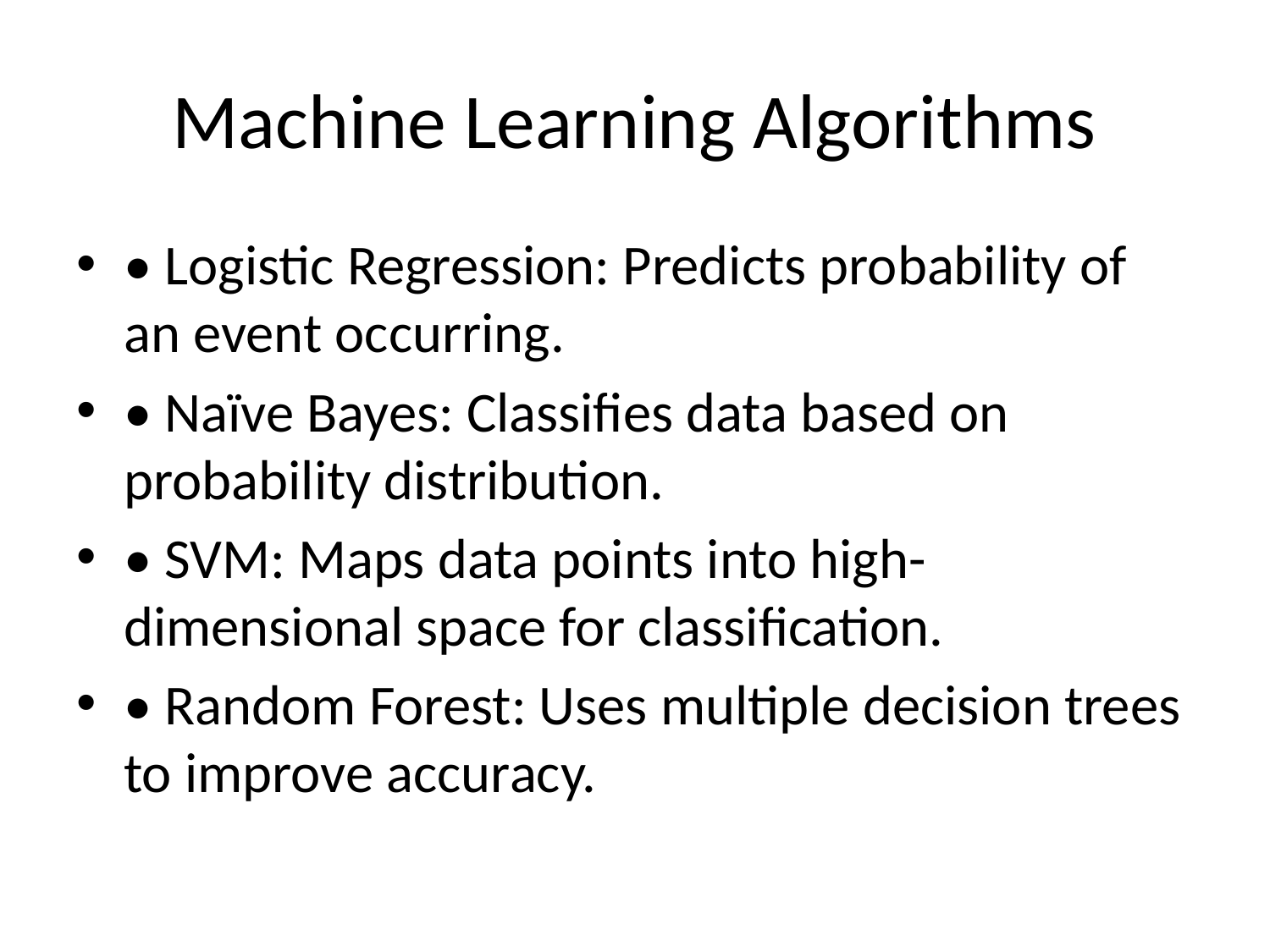

# Machine Learning Algorithms
• Logistic Regression: Predicts probability of an event occurring.
• Naïve Bayes: Classifies data based on probability distribution.
• SVM: Maps data points into high-dimensional space for classification.
• Random Forest: Uses multiple decision trees to improve accuracy.